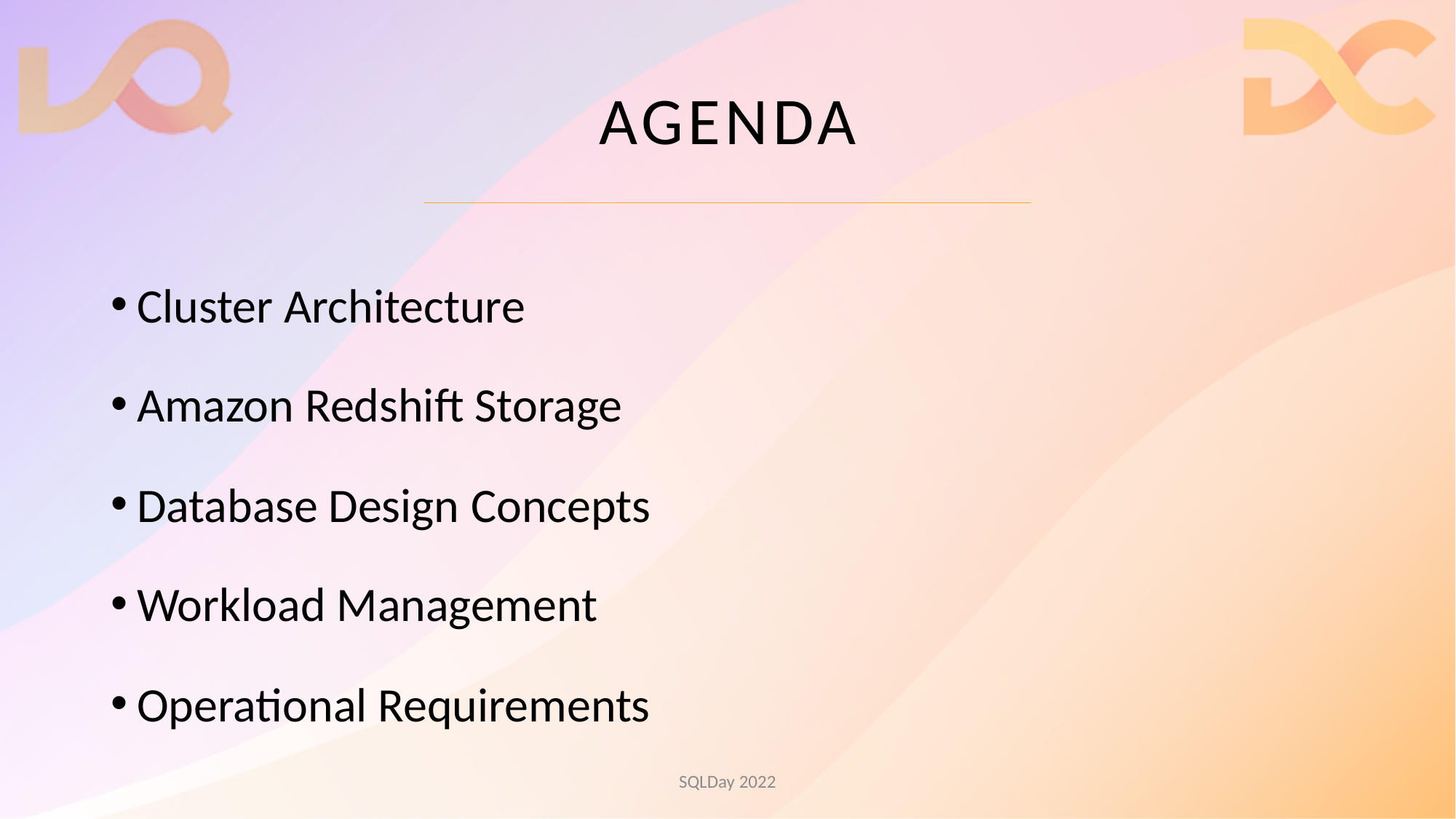

# AGENDA
Cluster Architecture
Amazon Redshift Storage
Database Design Concepts
Workload Management
Operational Requirements
SQLDay 2022